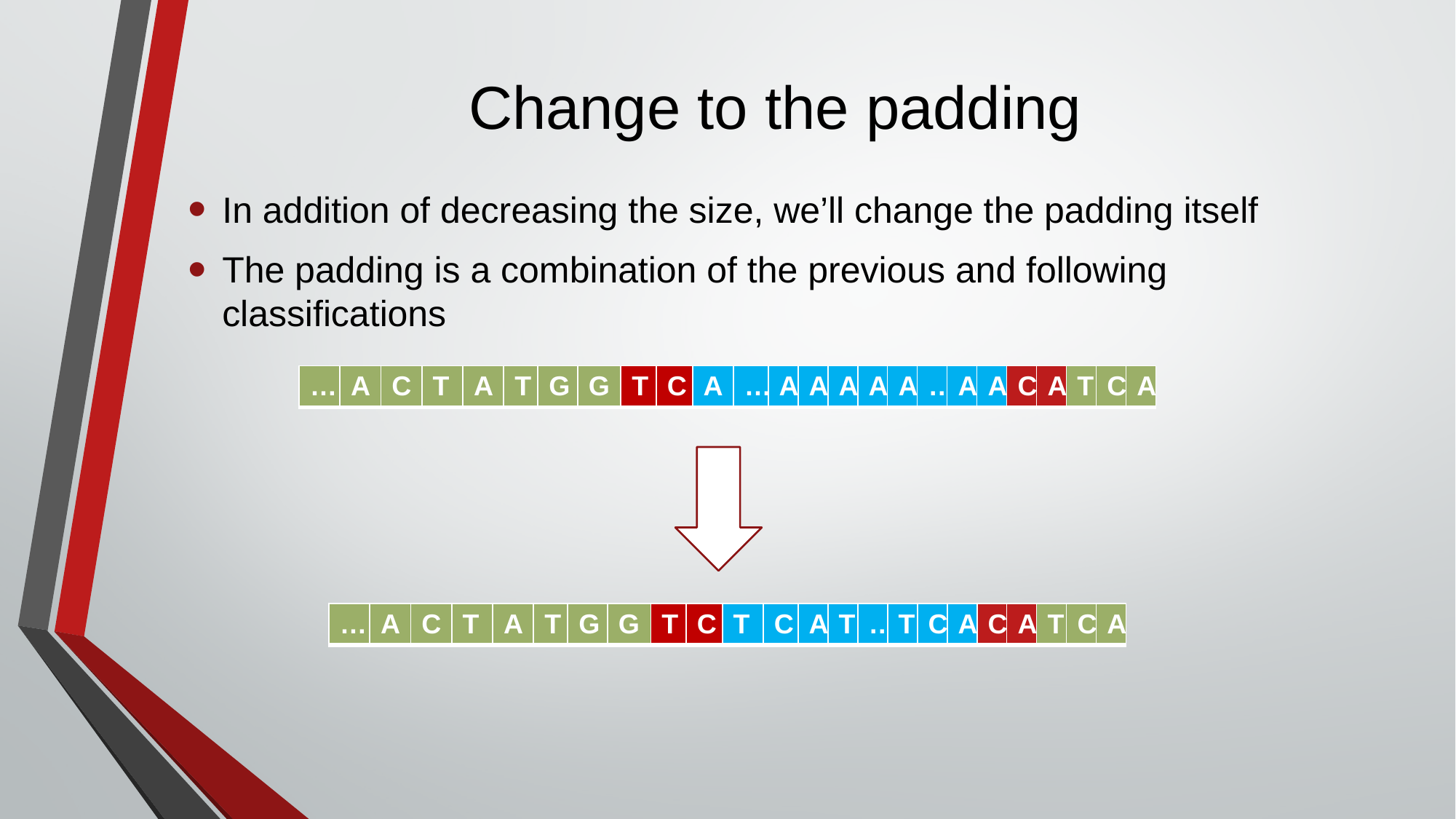

# Change to the padding
In addition of decreasing the size, we’ll change the padding itself
The padding is a combination of the previous and following classifications
| … | A | C | T | A | T | G | G | T | C | A | … | A | A | A | A | A | … | A | A | C | A | T | C | A |
| --- | --- | --- | --- | --- | --- | --- | --- | --- | --- | --- | --- | --- | --- | --- | --- | --- | --- | --- | --- | --- | --- | --- | --- | --- |

| … | A | C | T | A | T | G | G | T | C | T | C | A | T | … | T | C | A | C | A | T | C | A |
| --- | --- | --- | --- | --- | --- | --- | --- | --- | --- | --- | --- | --- | --- | --- | --- | --- | --- | --- | --- | --- | --- | --- |